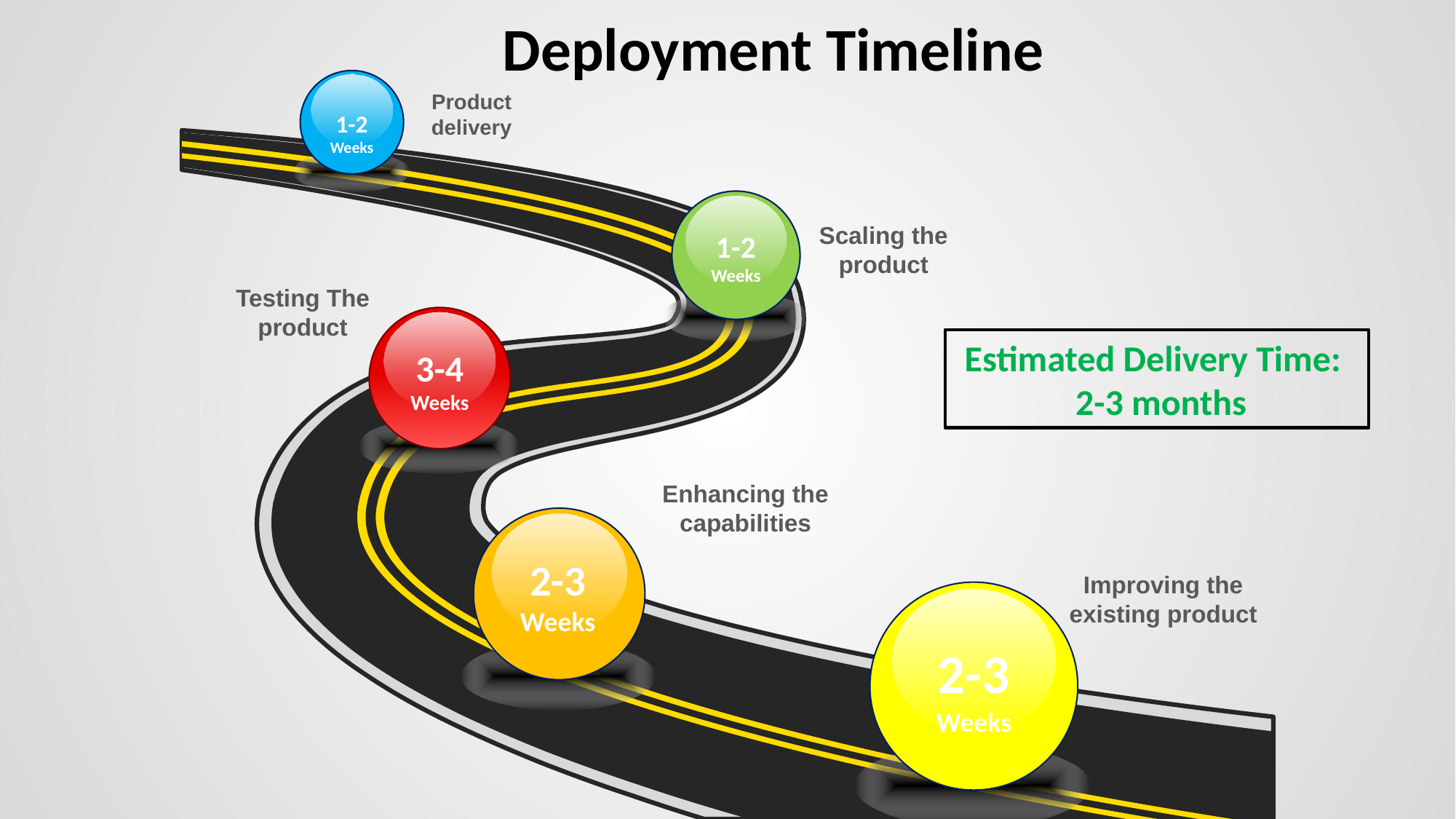

# Deployment Timeline

1-2
Weeks

Product delivery

1-2
Weeks

Scaling the product
Testing The product

3-4
Weeks

Estimated Delivery Time:
 2-3 months
Enhancing the capabilities

2-3
Weeks

Improving the existing product

2-3
Weeks